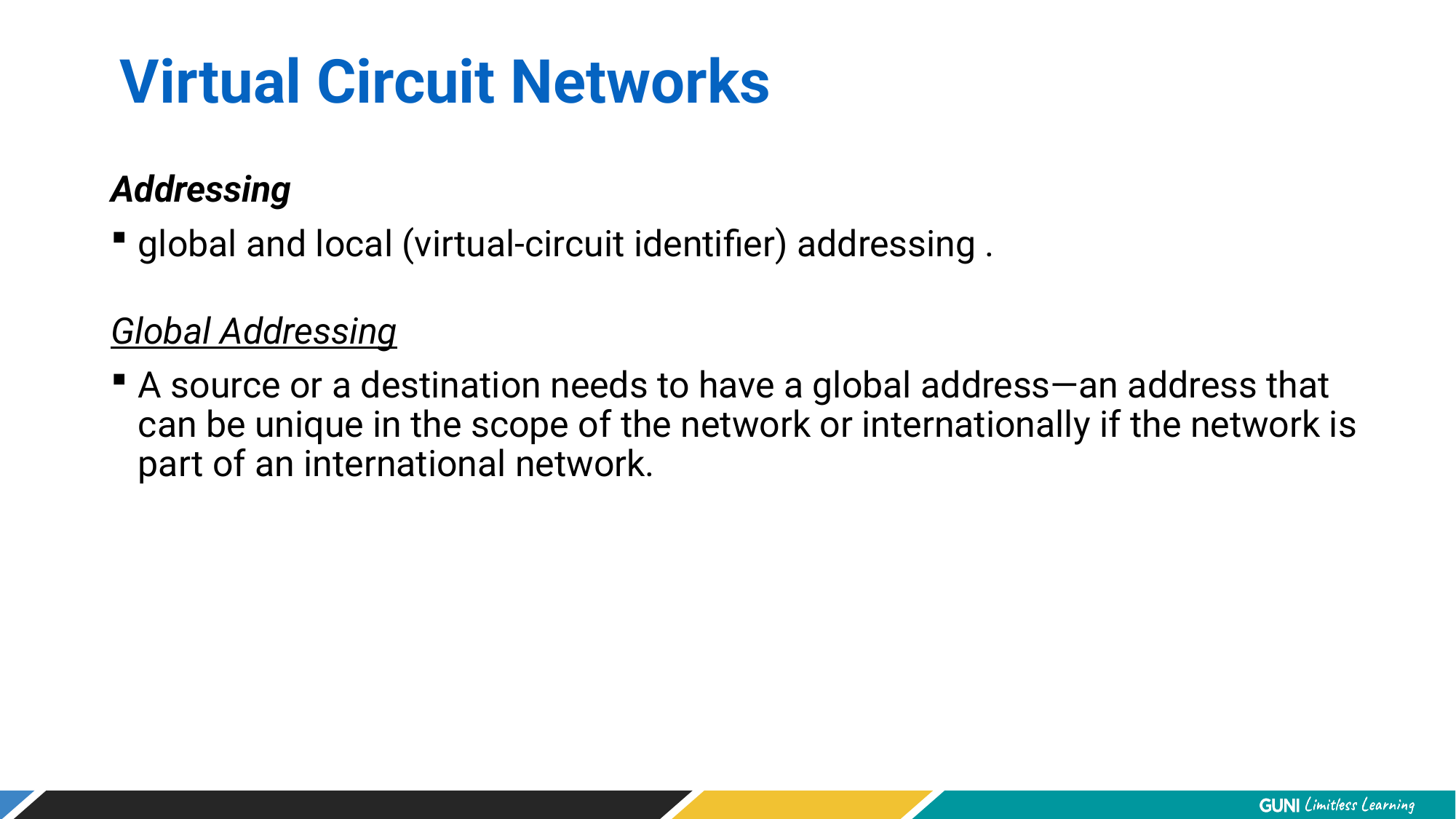

Virtual Circuit Networks
Addressing
global and local (virtual-circuit identifier) addressing .

Global Addressing
A source or a destination needs to have a global address—an address that can be unique in the scope of the network or internationally if the network is part of an international network.